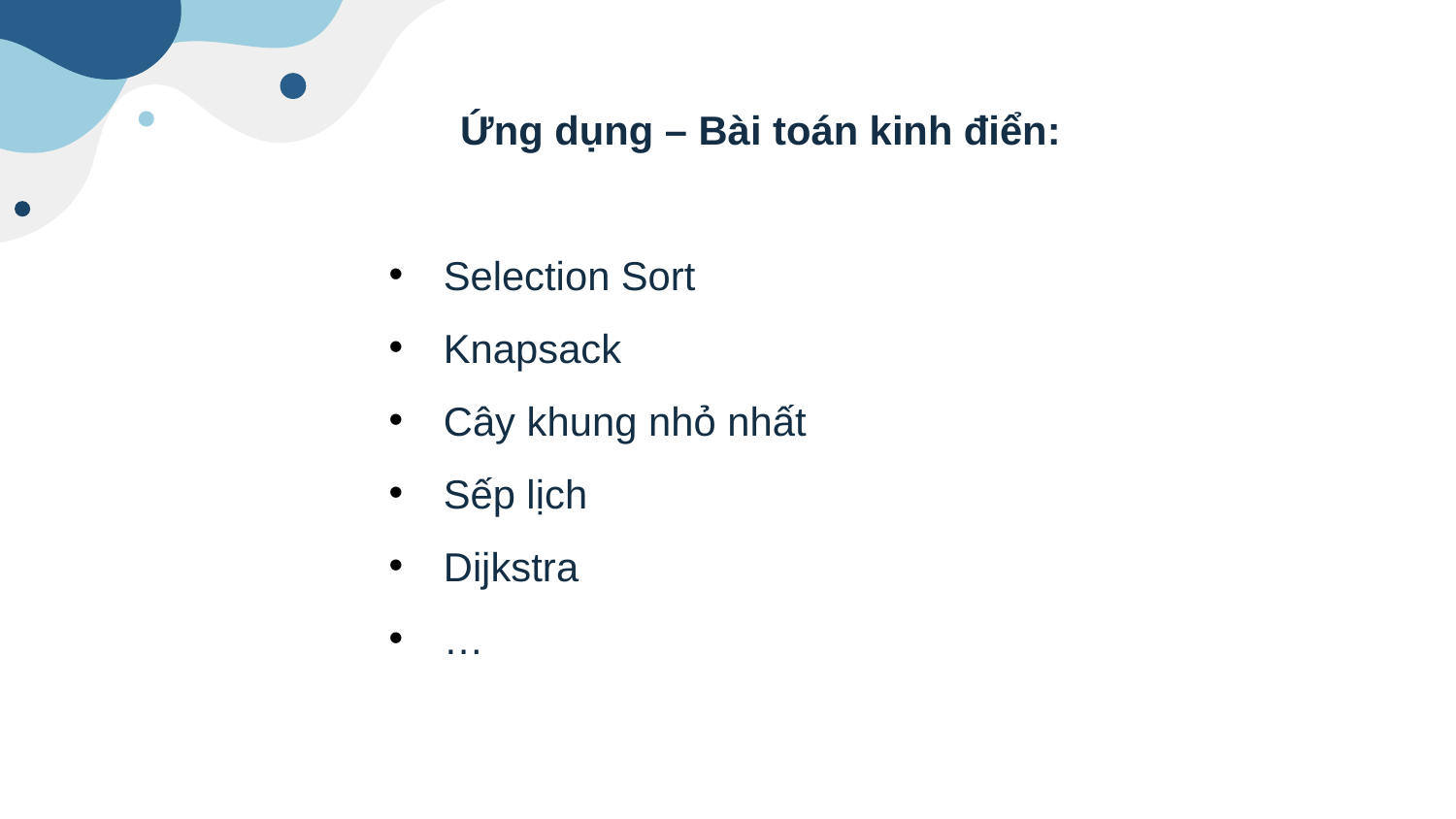

Ứng dụng – Bài toán kinh điển:

Selection Sort
Knapsack
Cây khung nhỏ nhất
Sếp lịch
Dijkstra
…